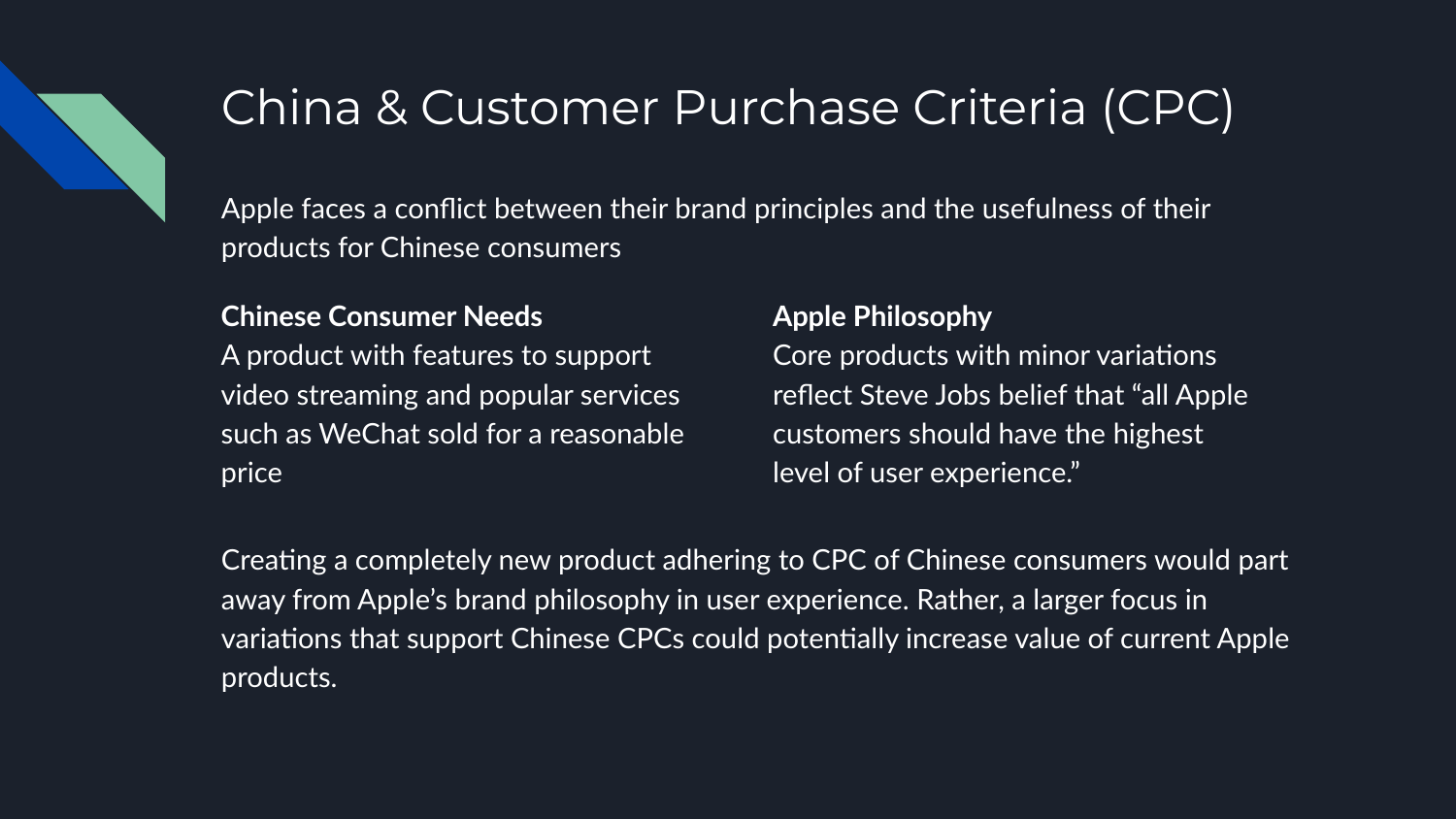

# China & Customer Purchase Criteria (CPC)
Apple faces a conflict between their brand principles and the usefulness of their products for Chinese consumers

Chinese Consumer Needs
A product with features to support video streaming and popular services such as WeChat sold for a reasonable price

Apple Philosophy
Core products with minor variations reflect Steve Jobs belief that “all Apple customers should have the highest level of user experience.”
Creating a completely new product adhering to CPC of Chinese consumers would part away from Apple’s brand philosophy in user experience. Rather, a larger focus in variations that support Chinese CPCs could potentially increase value of current Apple products.